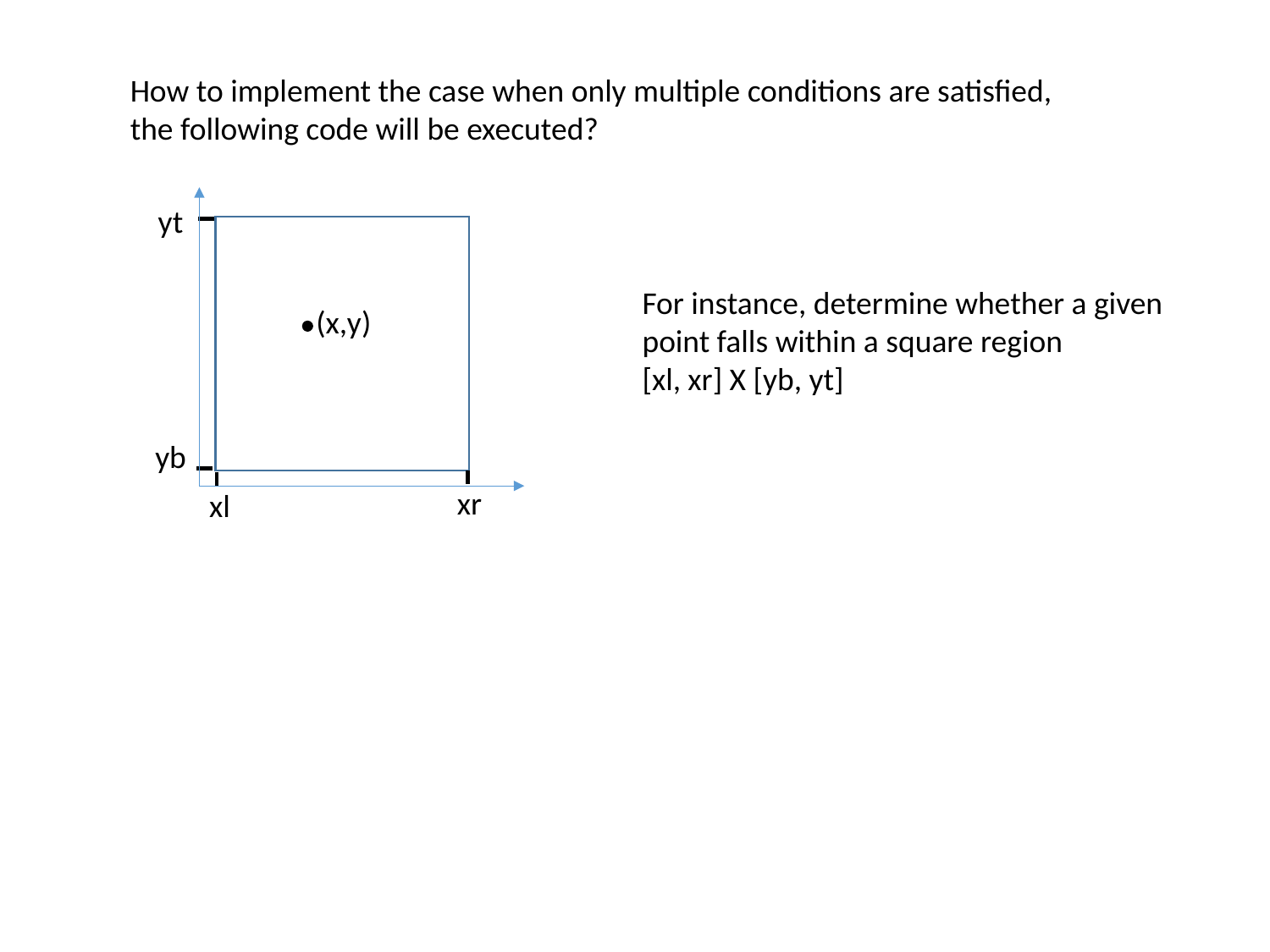

How to implement the case when only multiple conditions are satisfied, the following code will be executed?
yt

For instance, determine whether a given point falls within a square region
[xl, xr] X [yb, yt]
(x,y)

yb
xr
xl